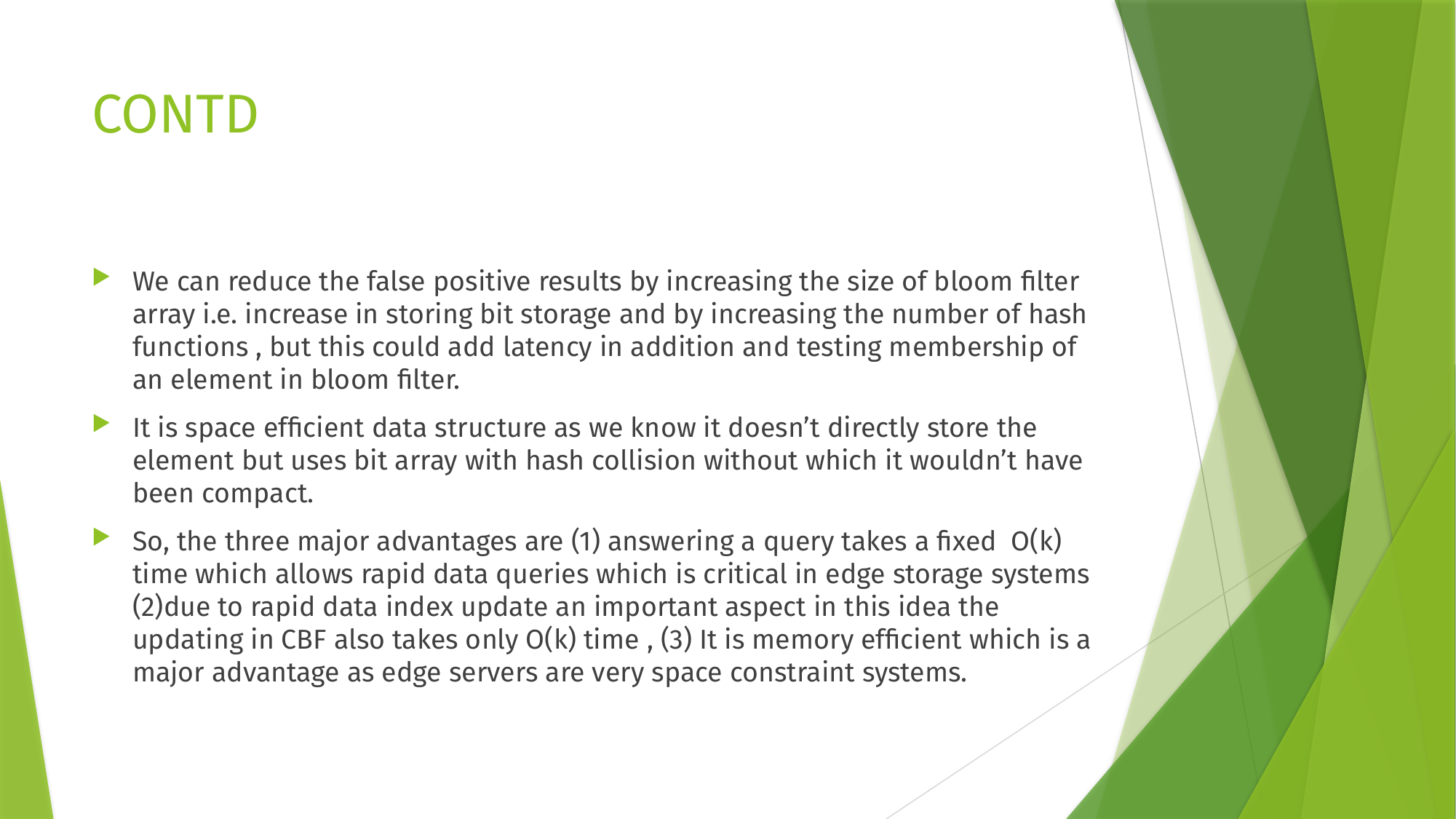

# CONTD
We can reduce the false positive results by increasing the size of bloom filter array i.e. increase in storing bit storage and by increasing the number of hash functions , but this could add latency in addition and testing membership of an element in bloom filter.
It is space efficient data structure as we know it doesn’t directly store the element but uses bit array with hash collision without which it wouldn’t have been compact.
So, the three major advantages are (1) answering a query takes a fixed  O(k) time which allows rapid data queries which is critical in edge storage systems (2)due to rapid data index update an important aspect in this idea the updating in CBF also takes only O(k) time , (3) It is memory efficient which is a major advantage as edge servers are very space constraint systems.